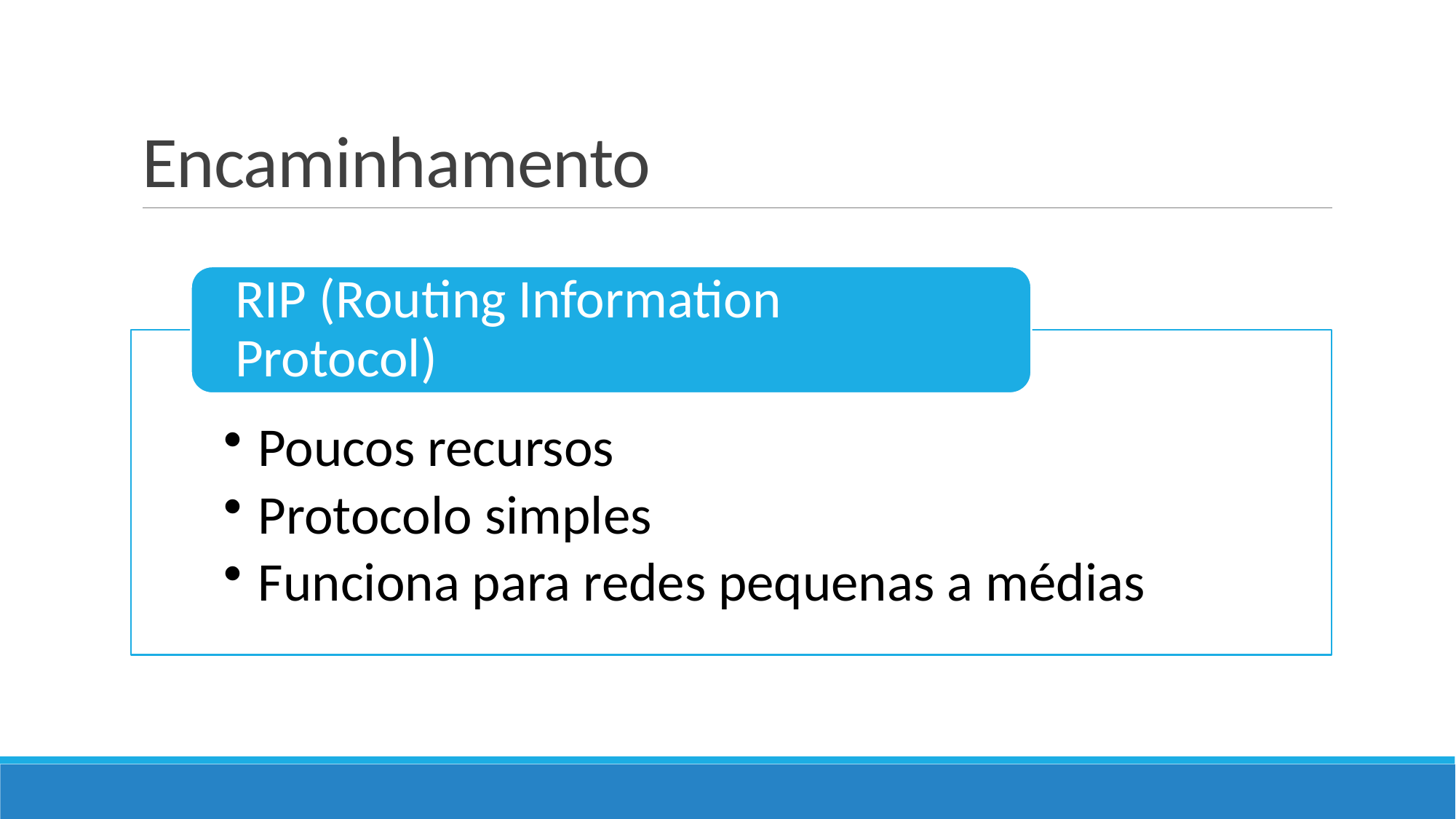

# Encaminhamento
Poucos recursos
Protocolo simples
Funciona para redes pequenas a médias
RIP (Routing Information Protocol)